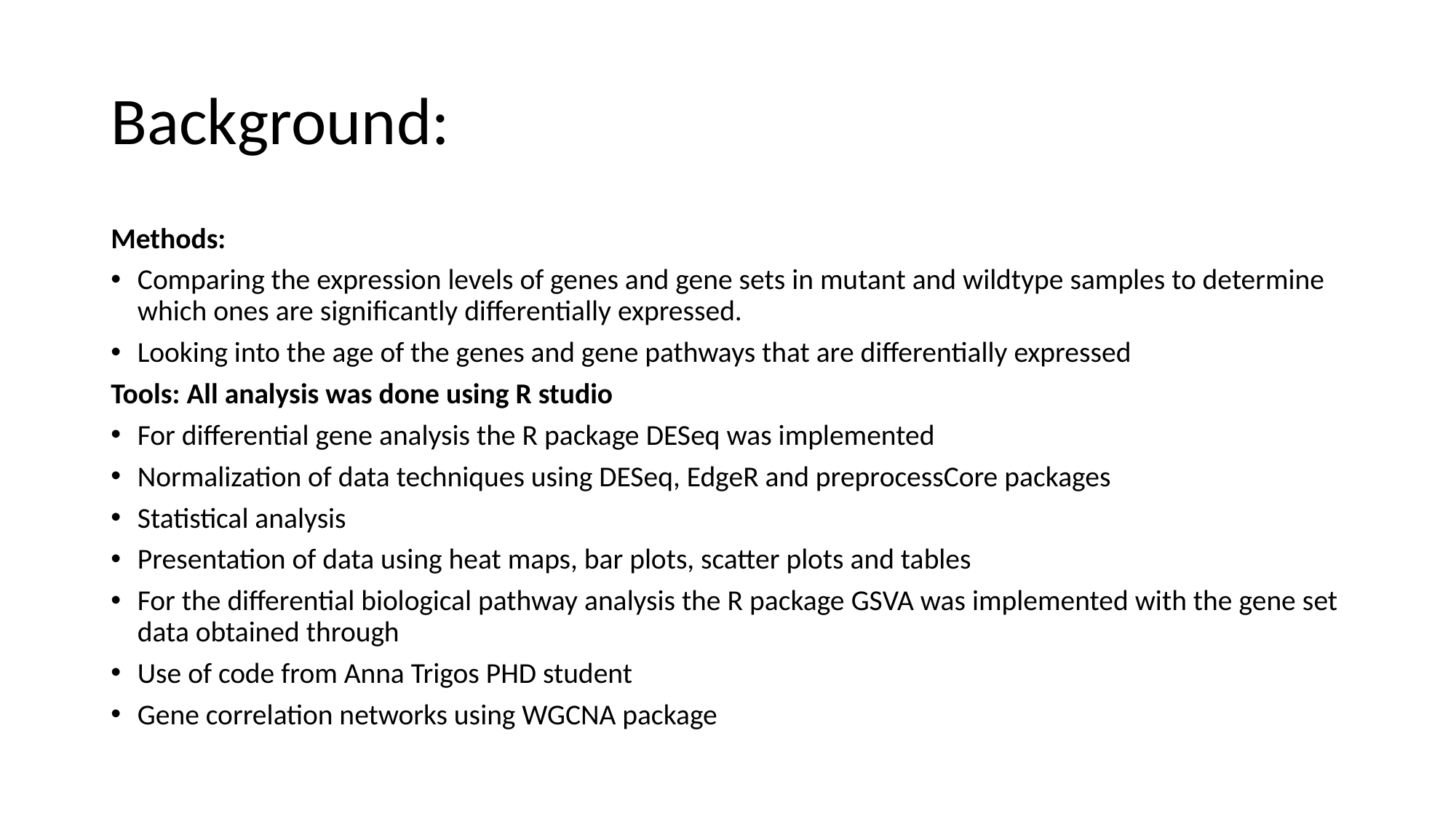

# Background:
Methods:
Comparing the expression levels of genes and gene sets in mutant and wildtype samples to determine which ones are significantly differentially expressed.
Looking into the age of the genes and gene pathways that are differentially expressed
Tools: All analysis was done using R studio
For differential gene analysis the R package DESeq was implemented
Normalization of data techniques using DESeq, EdgeR and preprocessCore packages
Statistical analysis
Presentation of data using heat maps, bar plots, scatter plots and tables
For the differential biological pathway analysis the R package GSVA was implemented with the gene set data obtained through
Use of code from Anna Trigos PHD student
Gene correlation networks using WGCNA package